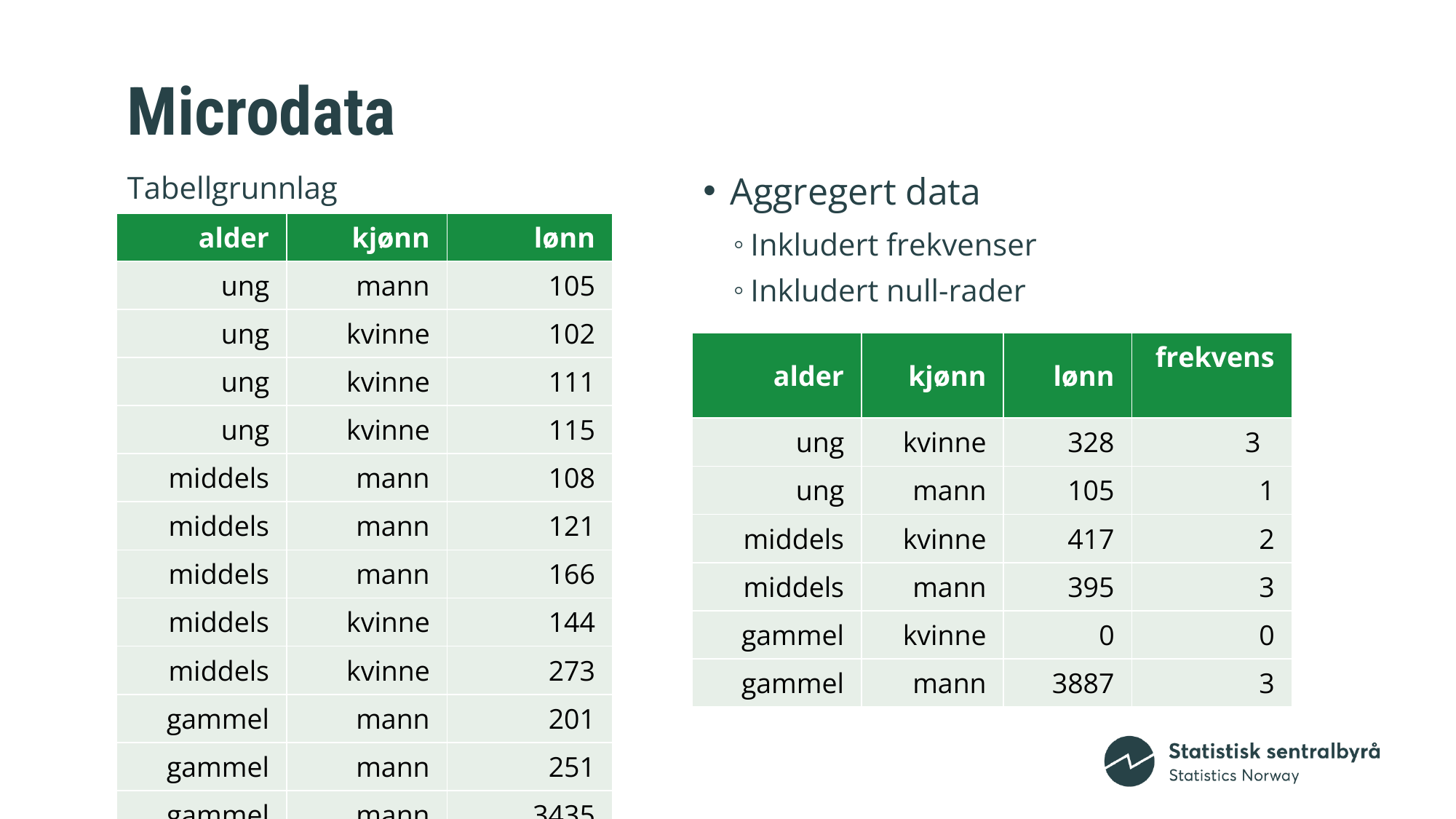

# Microdata
Tabellgrunnlag
Aggregert data
Inkludert frekvenser
Inkludert null-rader
| alder | kjønn | lønn |
| --- | --- | --- |
| ung | mann | 105 |
| ung | kvinne | 102 |
| ung | kvinne | 111 |
| ung | kvinne | 115 |
| middels | mann | 108 |
| middels | mann | 121 |
| middels | mann | 166 |
| middels | kvinne | 144 |
| middels | kvinne | 273 |
| gammel | mann | 201 |
| gammel | mann | 251 |
| gammel | mann | 3435 |
| alder | kjønn | lønn | frekvens |
| --- | --- | --- | --- |
| ung | kvinne | 328 | 3 |
| ung | mann | 105 | 1 |
| middels | kvinne | 417 | 2 |
| middels | mann | 395 | 3 |
| gammel | kvinne | 0 | 0 |
| gammel | mann | 3887 | 3 |